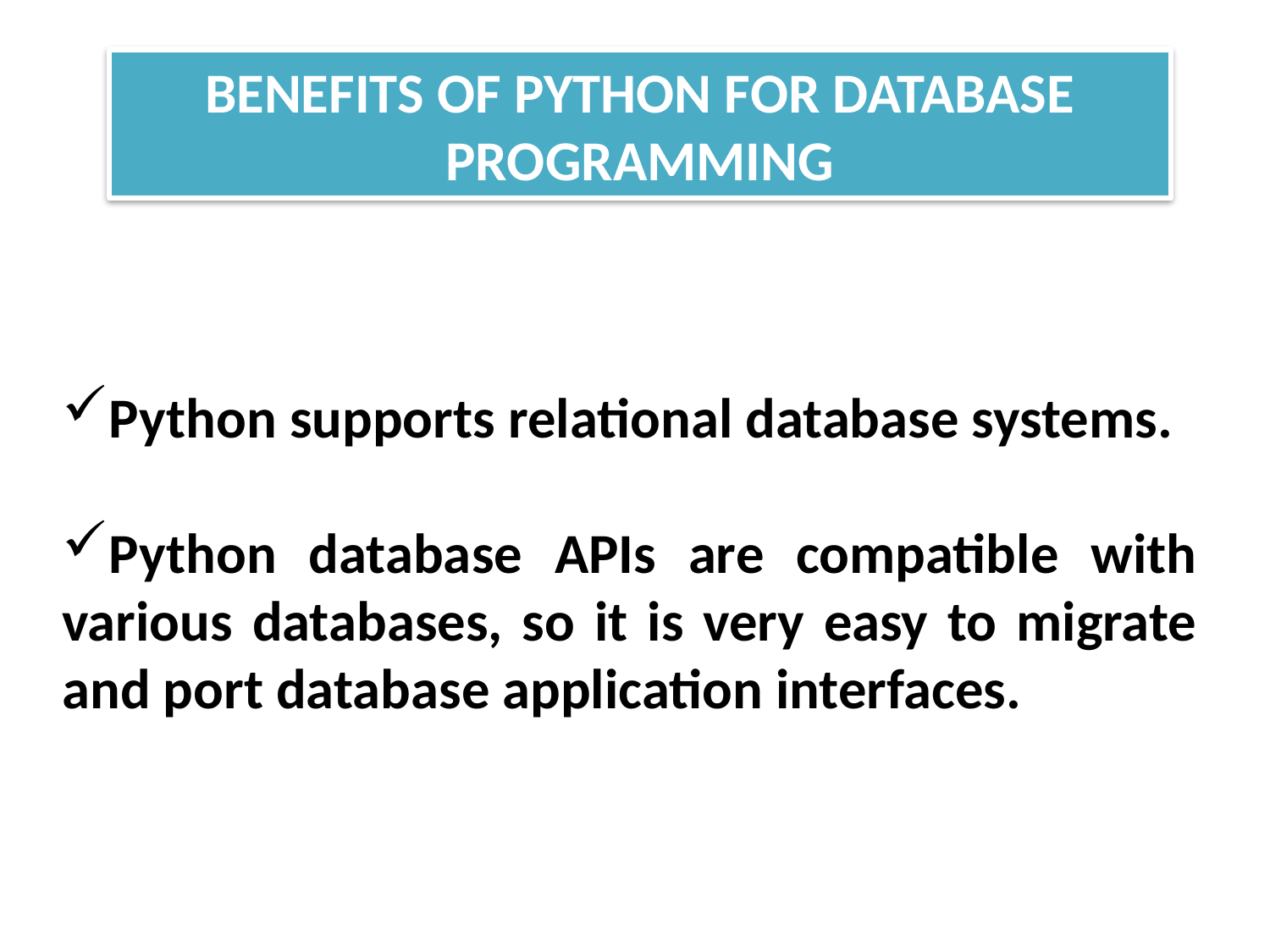

# BENEFITS OF PYTHON FOR DATABASE PROGRAMMING

Python supports relational database systems.

Python database APIs are compatible with various databases, so it is very easy to migrate and port database application interfaces.